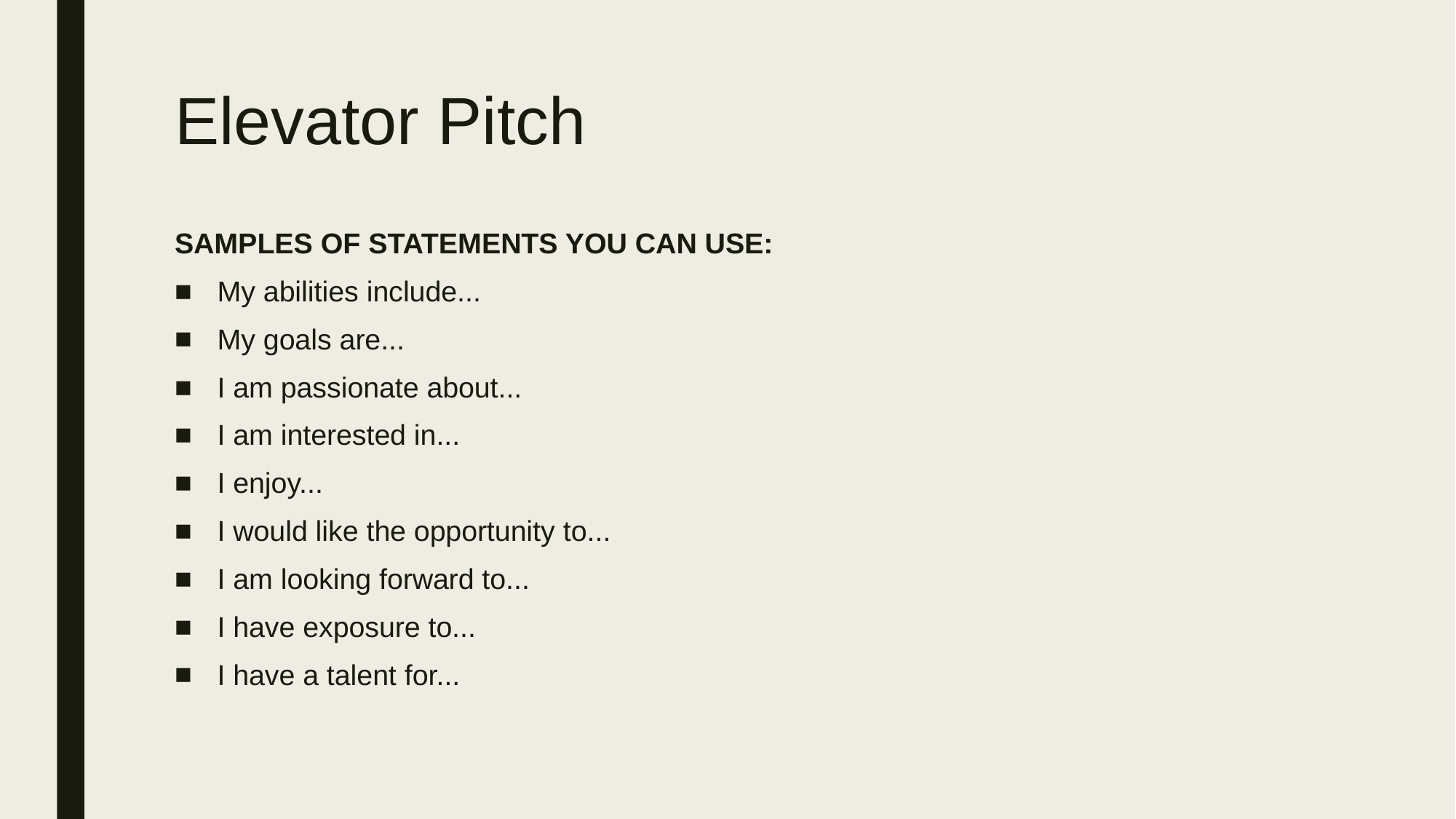

# Elevator Pitch
SAMPLES OF STATEMENTS YOU CAN USE:
My abilities include...
My goals are...
I am passionate about...
I am interested in...
I enjoy...
I would like the opportunity to...
I am looking forward to...
I have exposure to...
I have a talent for...